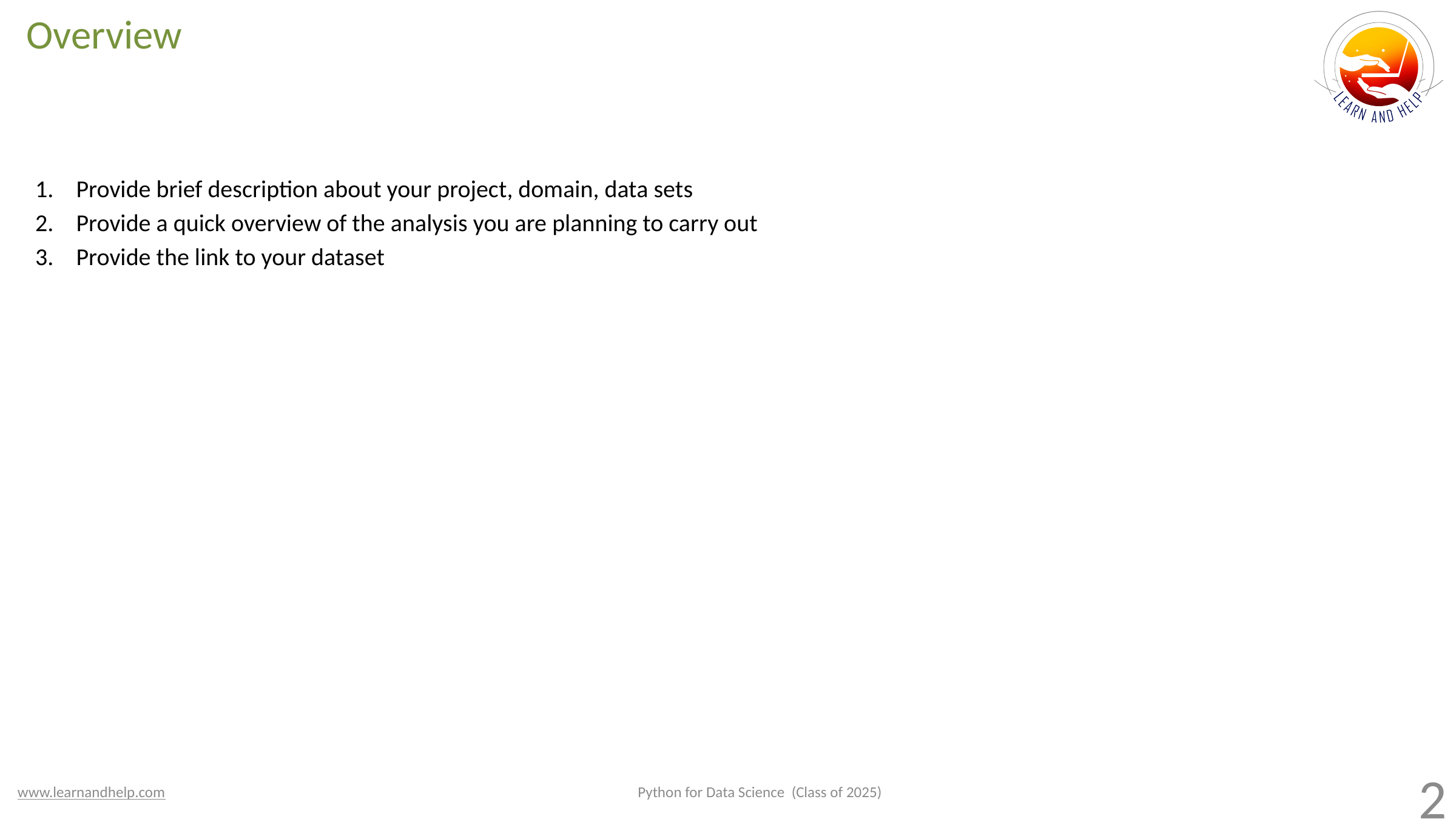

Overview
Totals and Gender Demographic
# List of Questions
Provide brief description about your project, domain, data sets
Provide a quick overview of the analysis you are planning to carry out
Provide the link to your dataset
2